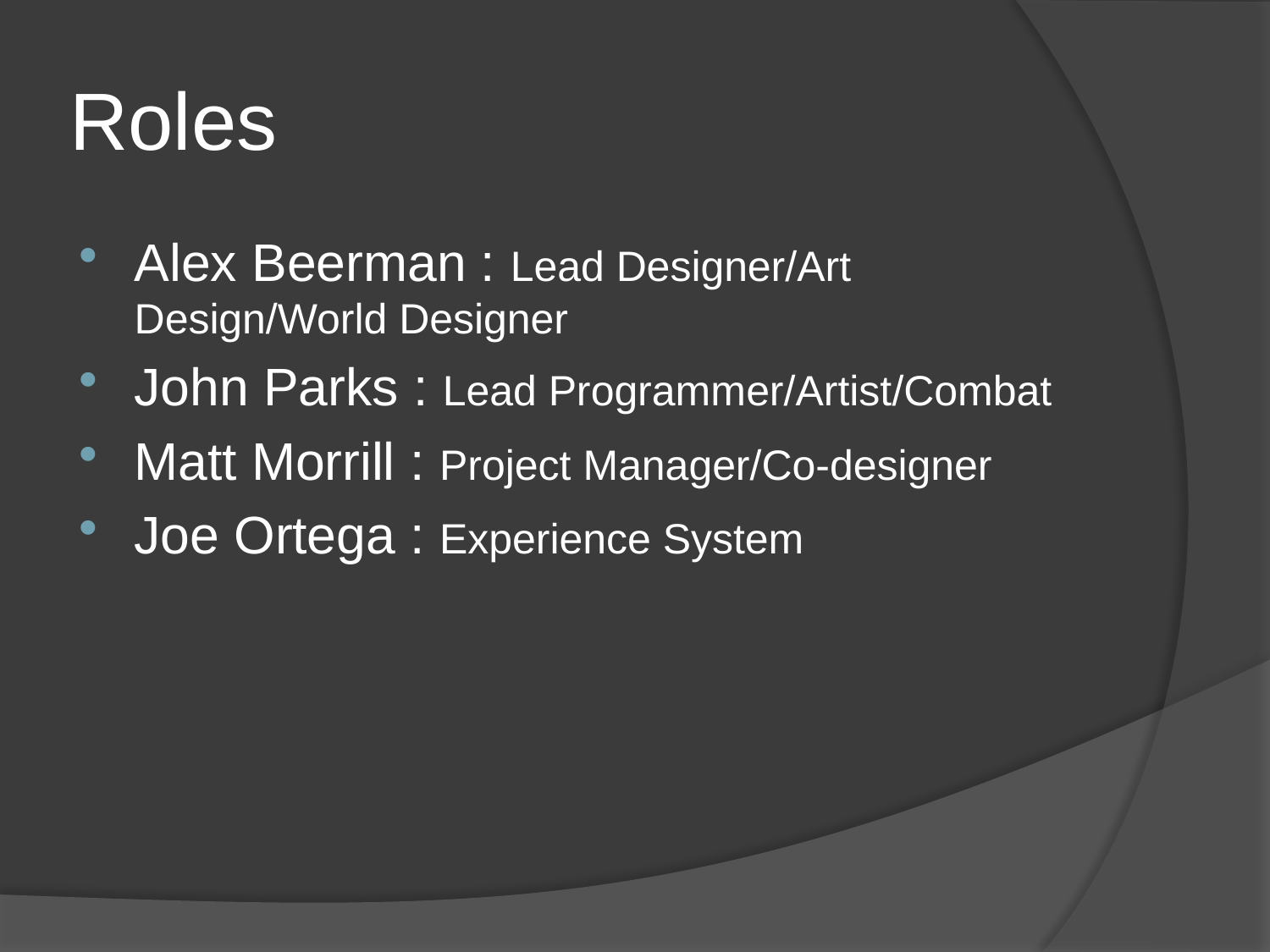

# Roles
Alex Beerman : Lead Designer/Art Design/World Designer
John Parks : Lead Programmer/Artist/Combat
Matt Morrill : Project Manager/Co-designer
Joe Ortega : Experience System